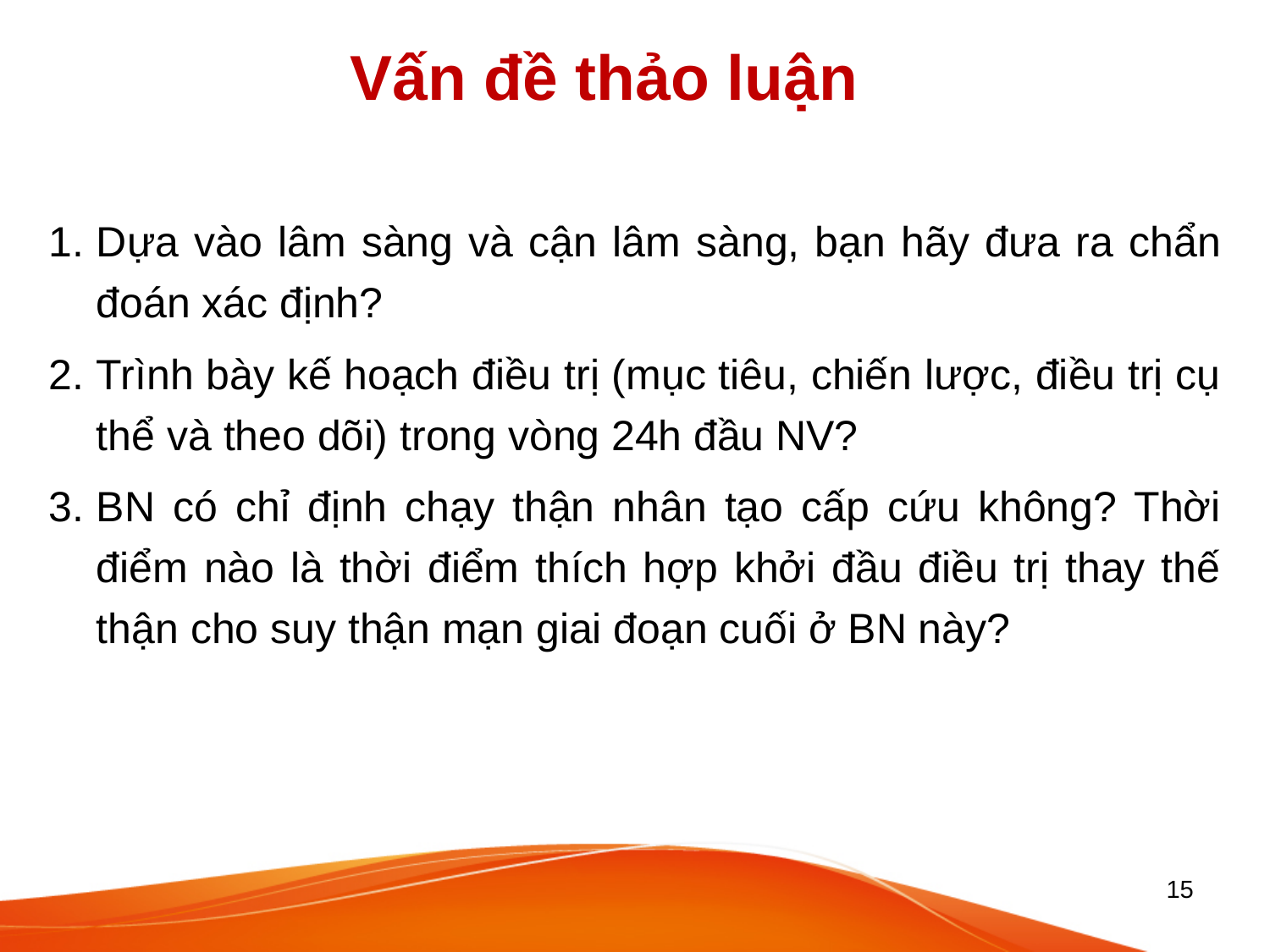

# Vấn đề thảo luận
Dựa vào lâm sàng và cận lâm sàng, bạn hãy đưa ra chẩn đoán xác định?
Trình bày kế hoạch điều trị (mục tiêu, chiến lược, điều trị cụ thể và theo dõi) trong vòng 24h đầu NV?
BN có chỉ định chạy thận nhân tạo cấp cứu không? Thời điểm nào là thời điểm thích hợp khởi đầu điều trị thay thế thận cho suy thận mạn giai đoạn cuối ở BN này?
15